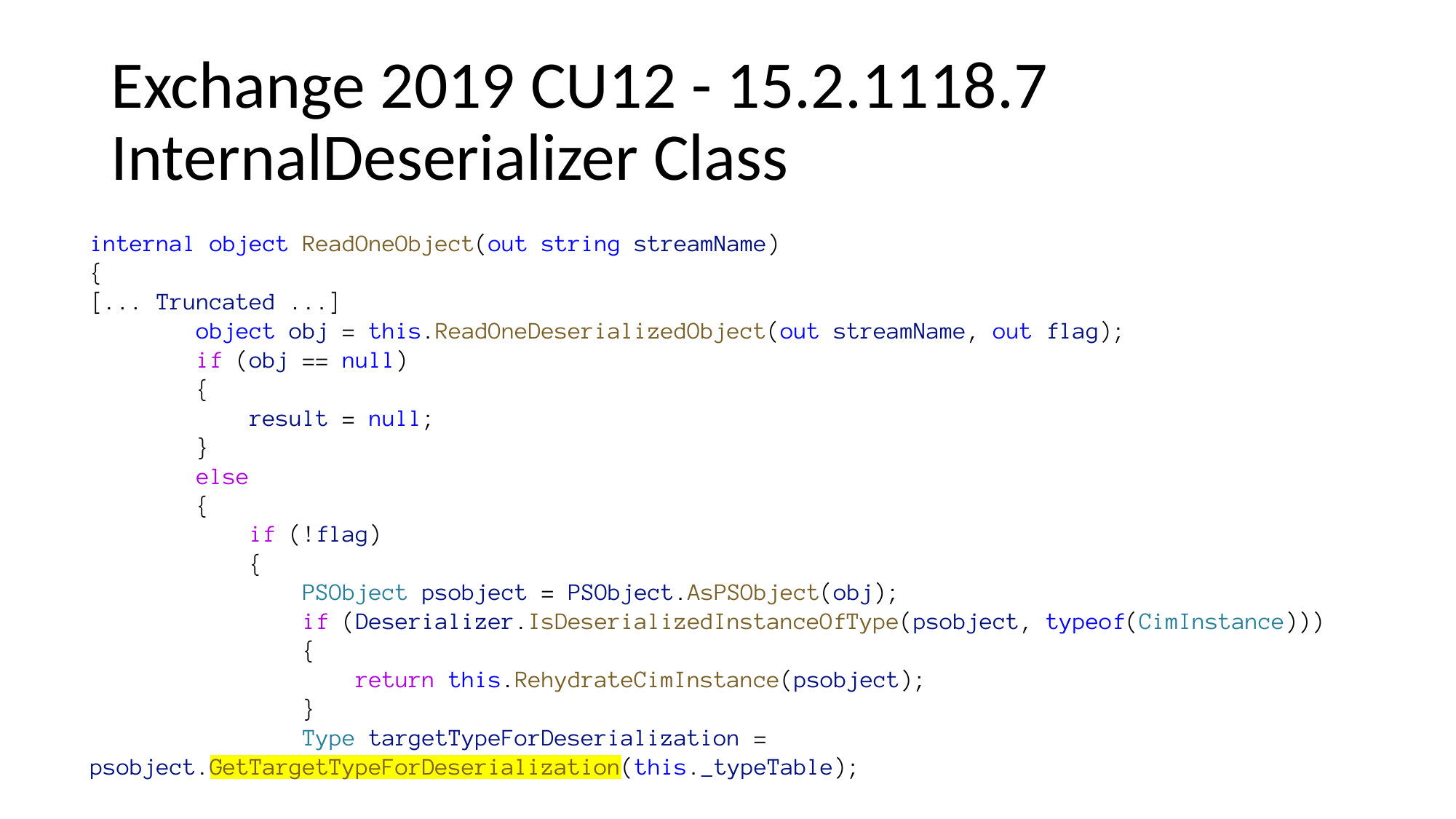

# Exchange 2019 CU12 - 15.2.1118.7 InternalDeserializer Class
internal object ReadOneObject(out string streamName)
{
[... Truncated ...]
        object obj = this.ReadOneDeserializedObject(out streamName, out flag);
        if (obj == null)
        {
            result = null;
        }
        else
        {
            if (!flag)
            {
                PSObject psobject = PSObject.AsPSObject(obj);
                if (Deserializer.IsDeserializedInstanceOfType(psobject, typeof(CimInstance)))
                {
                    return this.RehydrateCimInstance(psobject);
                }
                Type targetTypeForDeserialization = psobject.GetTargetTypeForDeserialization(this._typeTable);